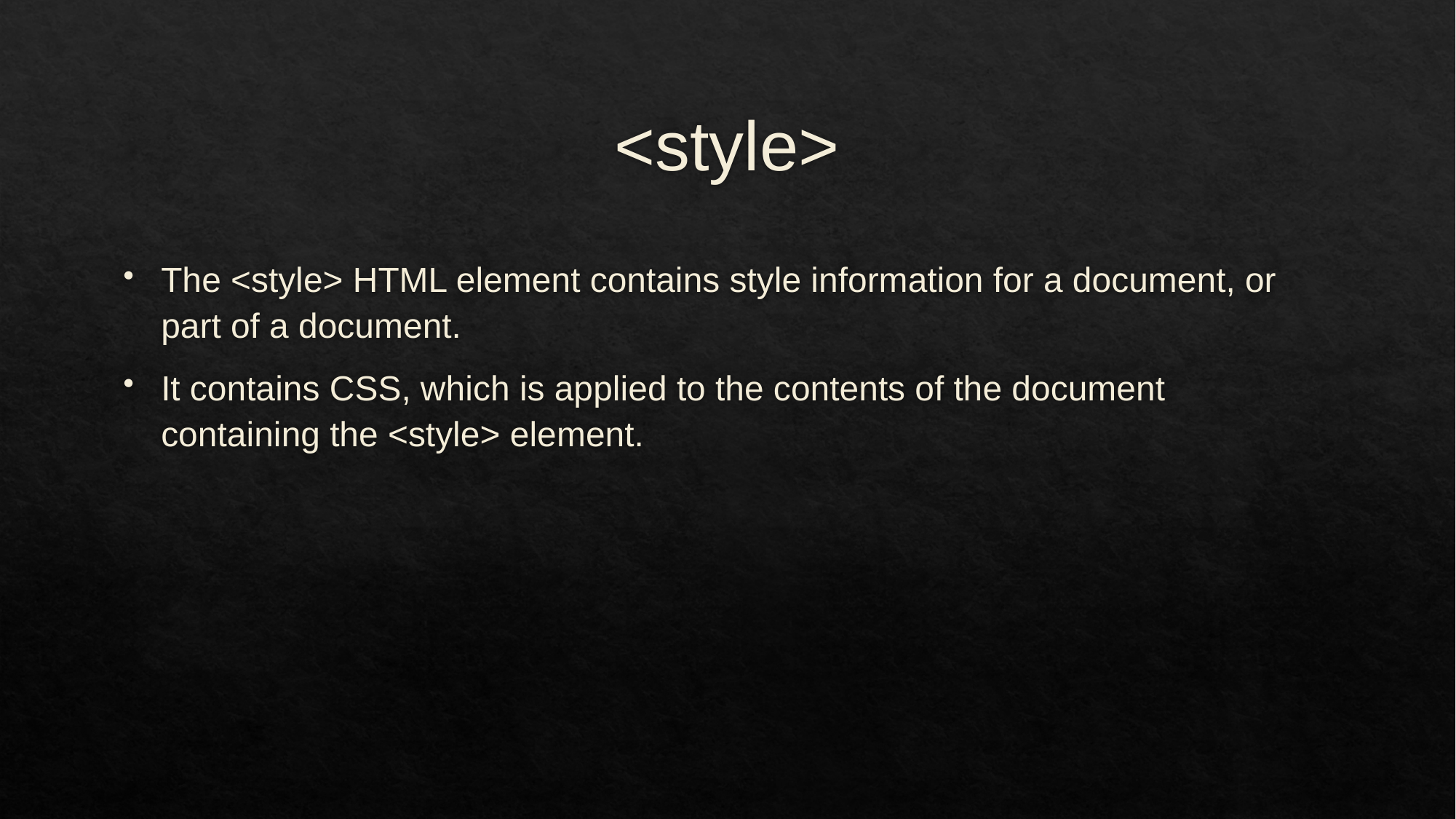

# <style>
The <style> HTML element contains style information for a document, or part of a document.
It contains CSS, which is applied to the contents of the document containing the <style> element.